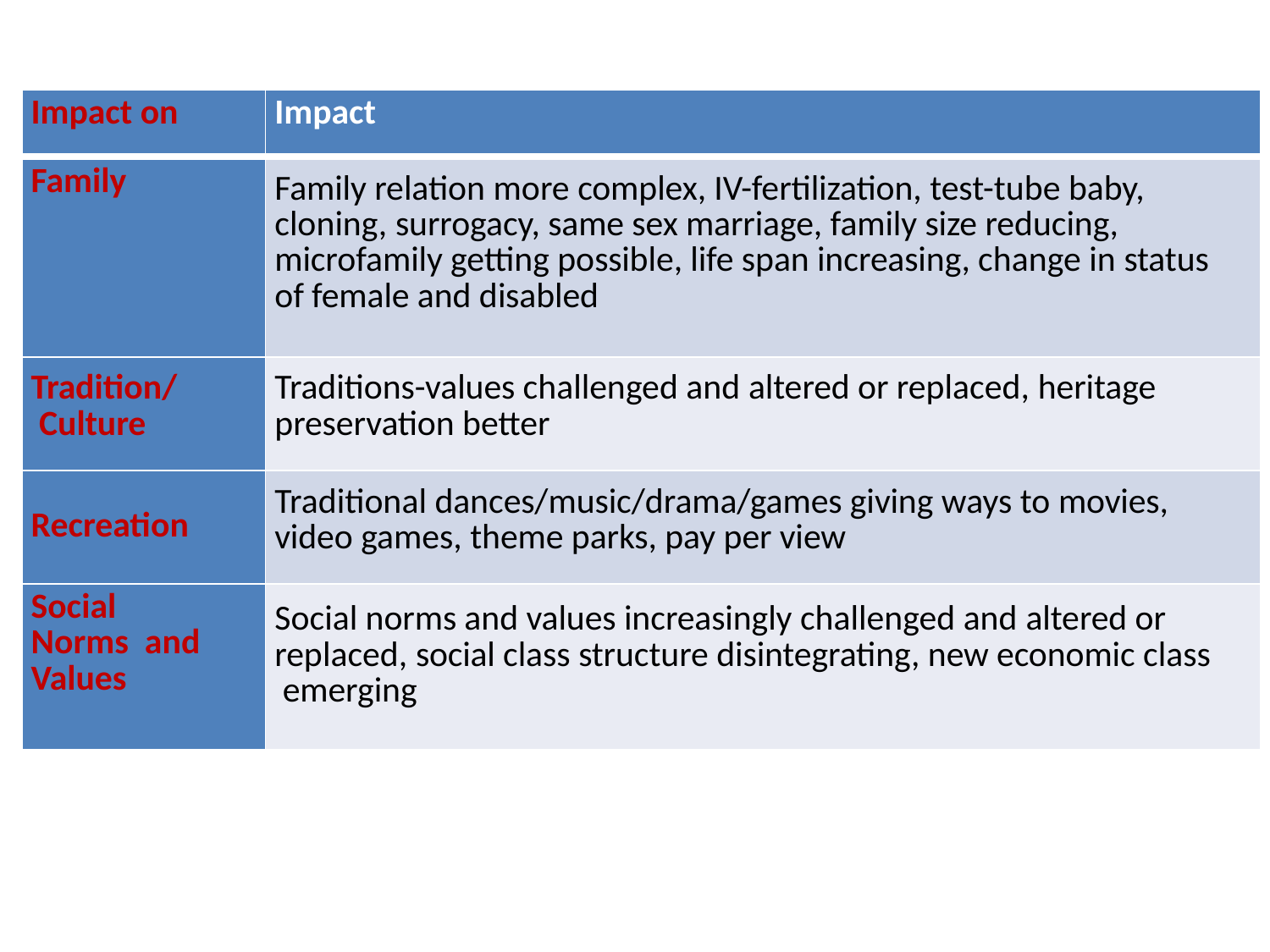

| Impact on | Impact |
| --- | --- |
| Family | Family relation more complex, IV-fertilization, test-tube baby, cloning, surrogacy, same sex marriage, family size reducing, microfamily getting possible, life span increasing, change in status of female and disabled |
| Tradition/ Culture | Traditions-values challenged and altered or replaced, heritage preservation better |
| Recreation | Traditional dances/music/drama/games giving ways to movies, video games, theme parks, pay per view |
| Social Norms and Values | Social norms and values increasingly challenged and altered or replaced, social class structure disintegrating, new economic class emerging |